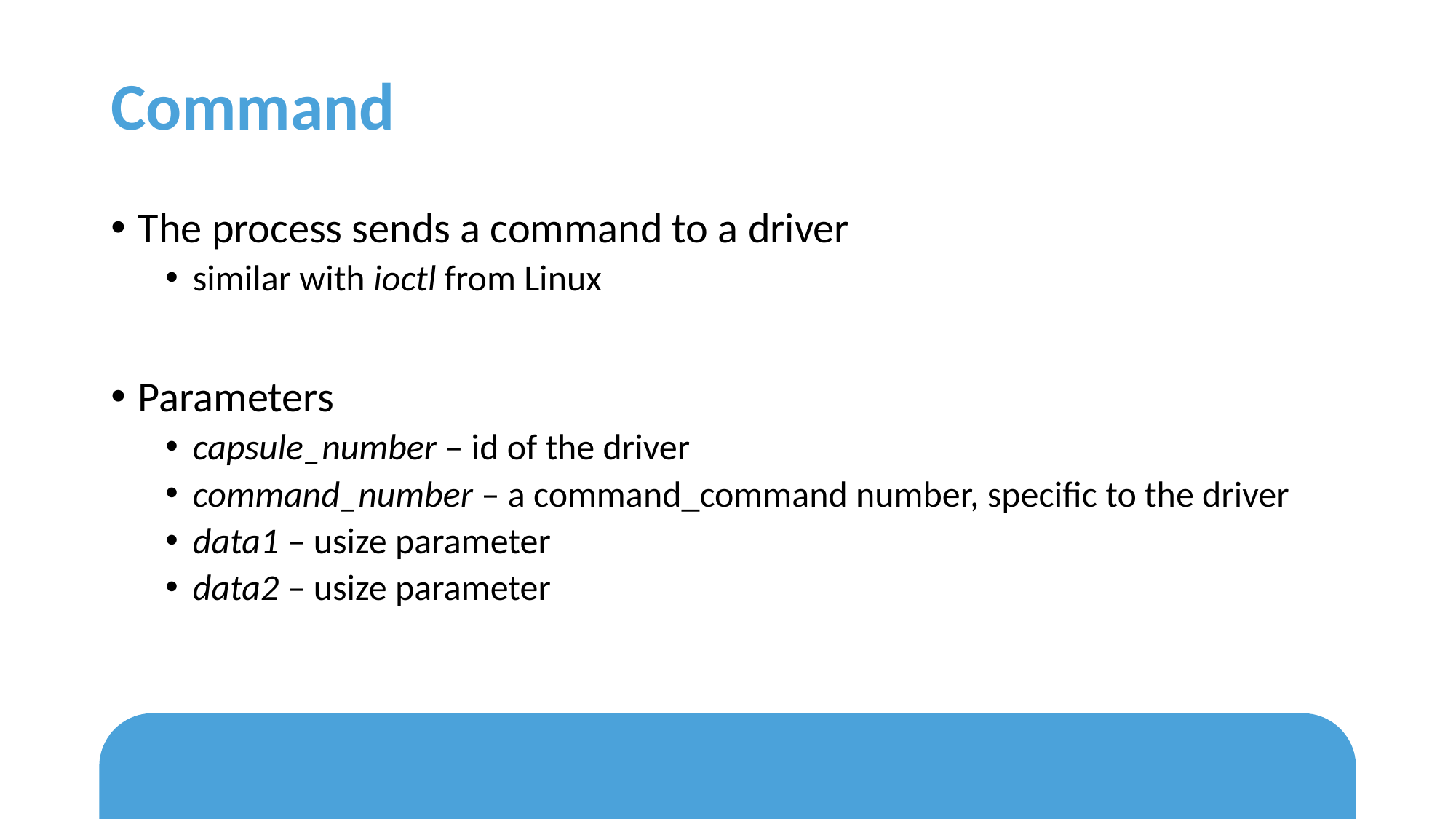

# Command
The process sends a command to a driver
similar with ioctl from Linux

Parameters
capsule_number – id of the driver
command_number – a command_command number, specific to the driver
data1 – usize parameter
data2 – usize parameter